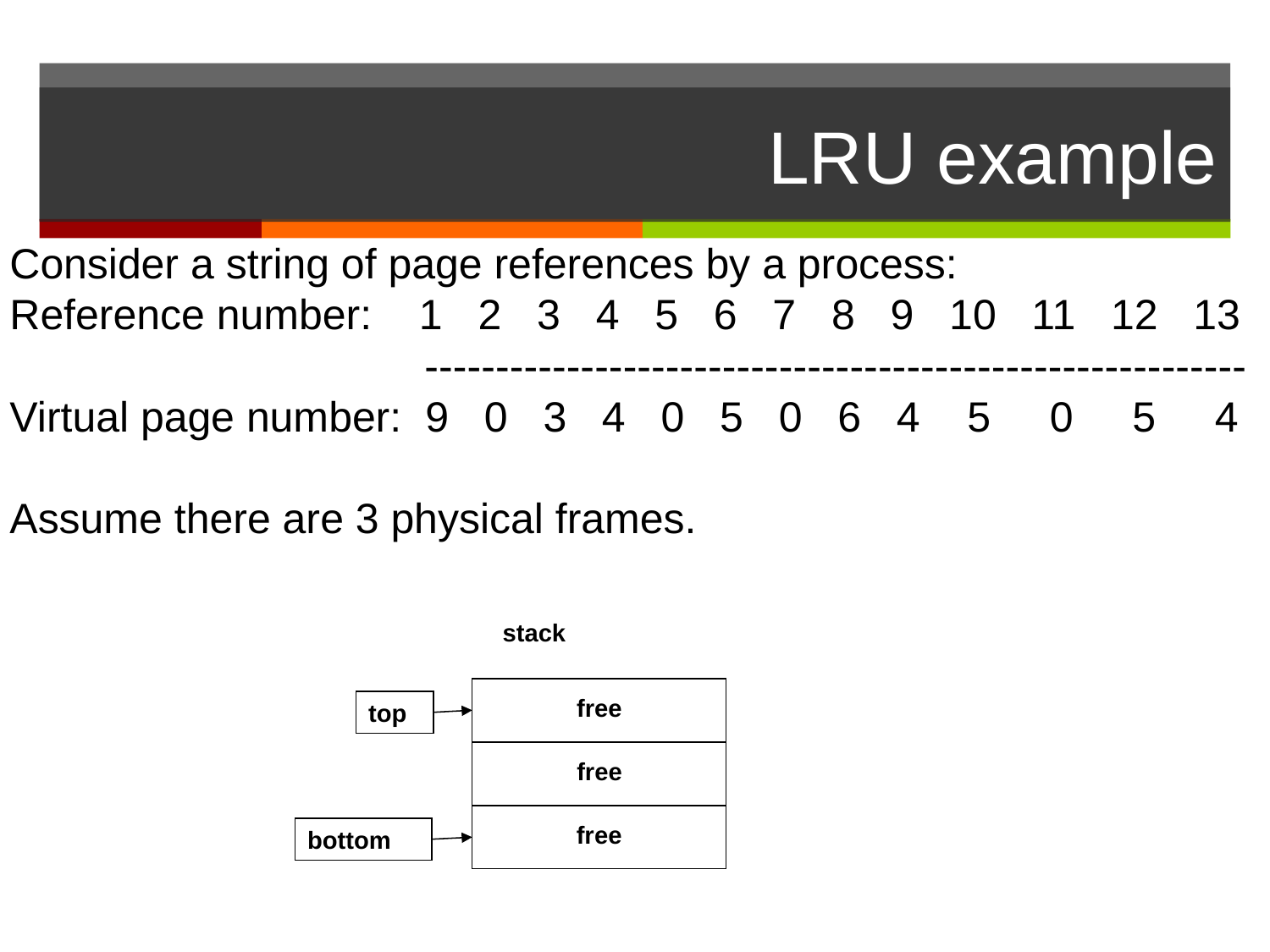

# LRU example
Consider a string of page references by a process:
Reference number:    1   2   3   4   5   6   7   8   9   10   11   12   13
                                   ----------------------------------------------------------
Virtual page number:  9   0   3   4   0   5   0   6   4    5     0     5     4

Assume there are 3 physical frames.
stack

      free
top

      free

      free
bottom